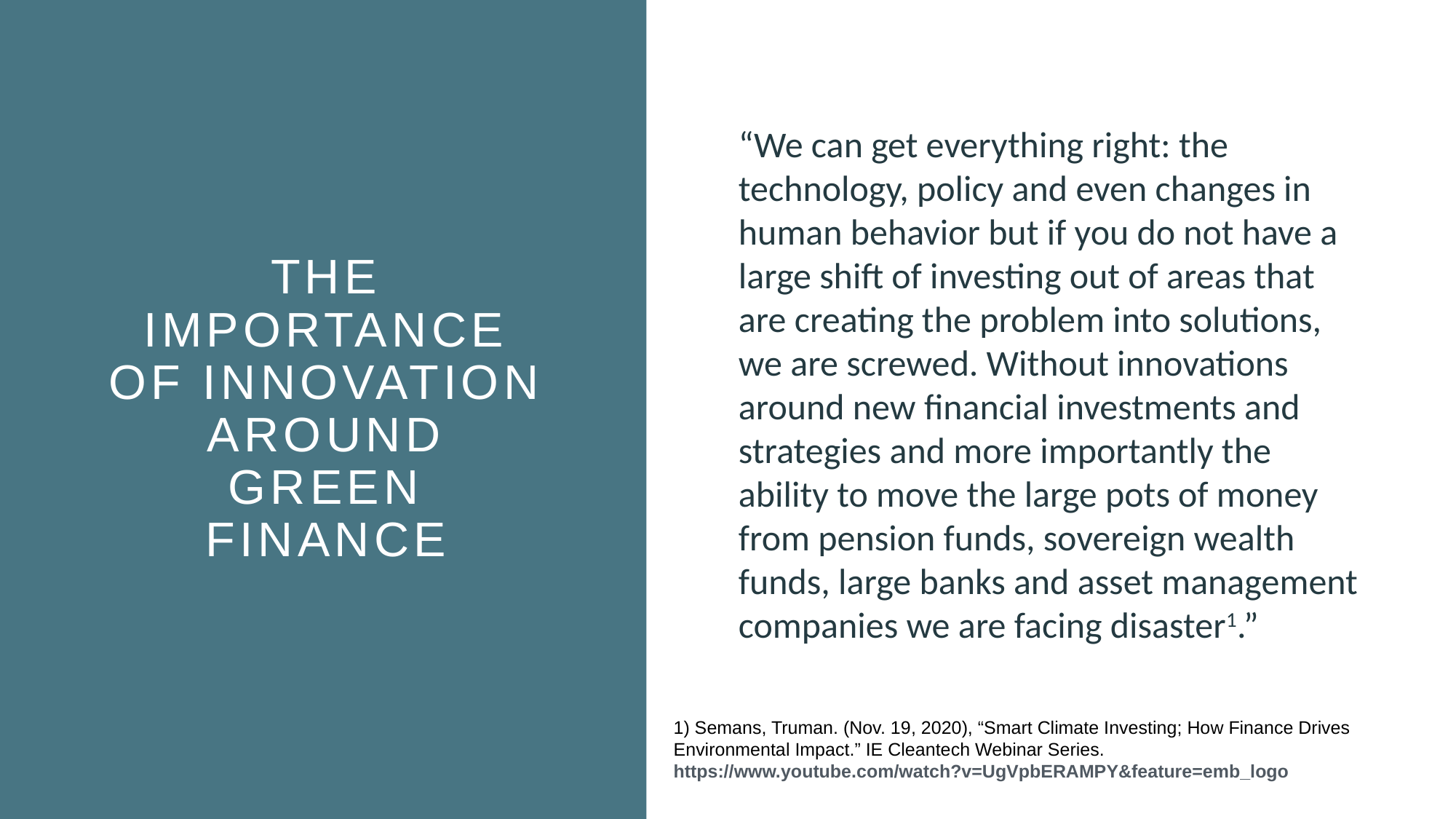

“We can get everything right: the technology, policy and even changes in human behavior but if you do not have a large shift of investing out of areas that are creating the problem into solutions, we are screwed. Without innovations around new financial investments and strategies and more importantly the ability to move the large pots of money from pension funds, sovereign wealth funds, large banks and asset management companies we are facing disaster1.”

# The Importance of Innovation around Green Finance
1) Semans, Truman. (Nov. 19, 2020), “Smart Climate Investing; How Finance Drives Environmental Impact.” IE Cleantech Webinar Series. https://www.youtube.com/watch?v=UgVpbERAMPY&feature=emb_logo